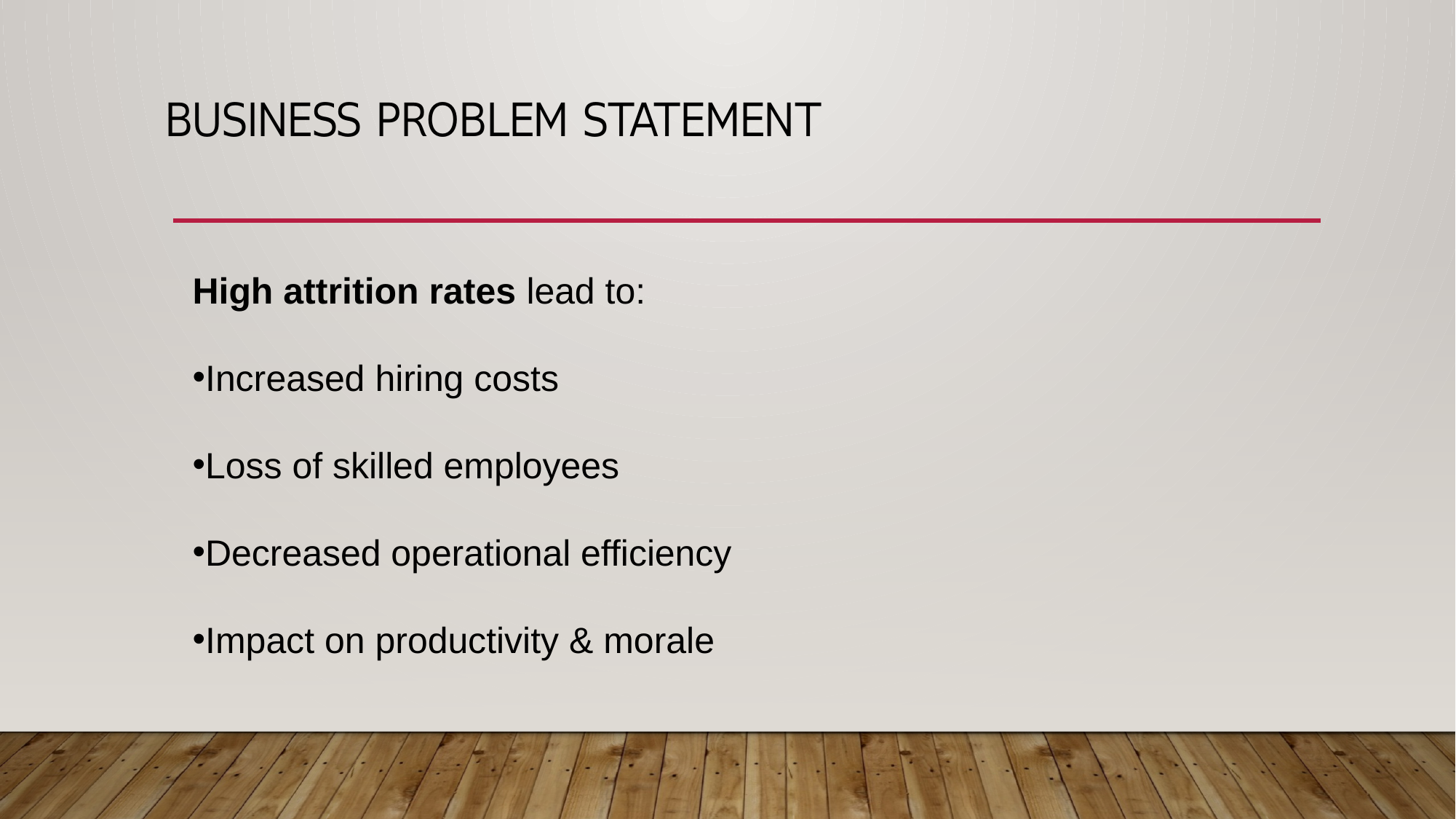

# Business Problem Statement
High attrition rates lead to:

Increased hiring costs

Loss of skilled employees

Decreased operational efficiency

Impact on productivity & morale